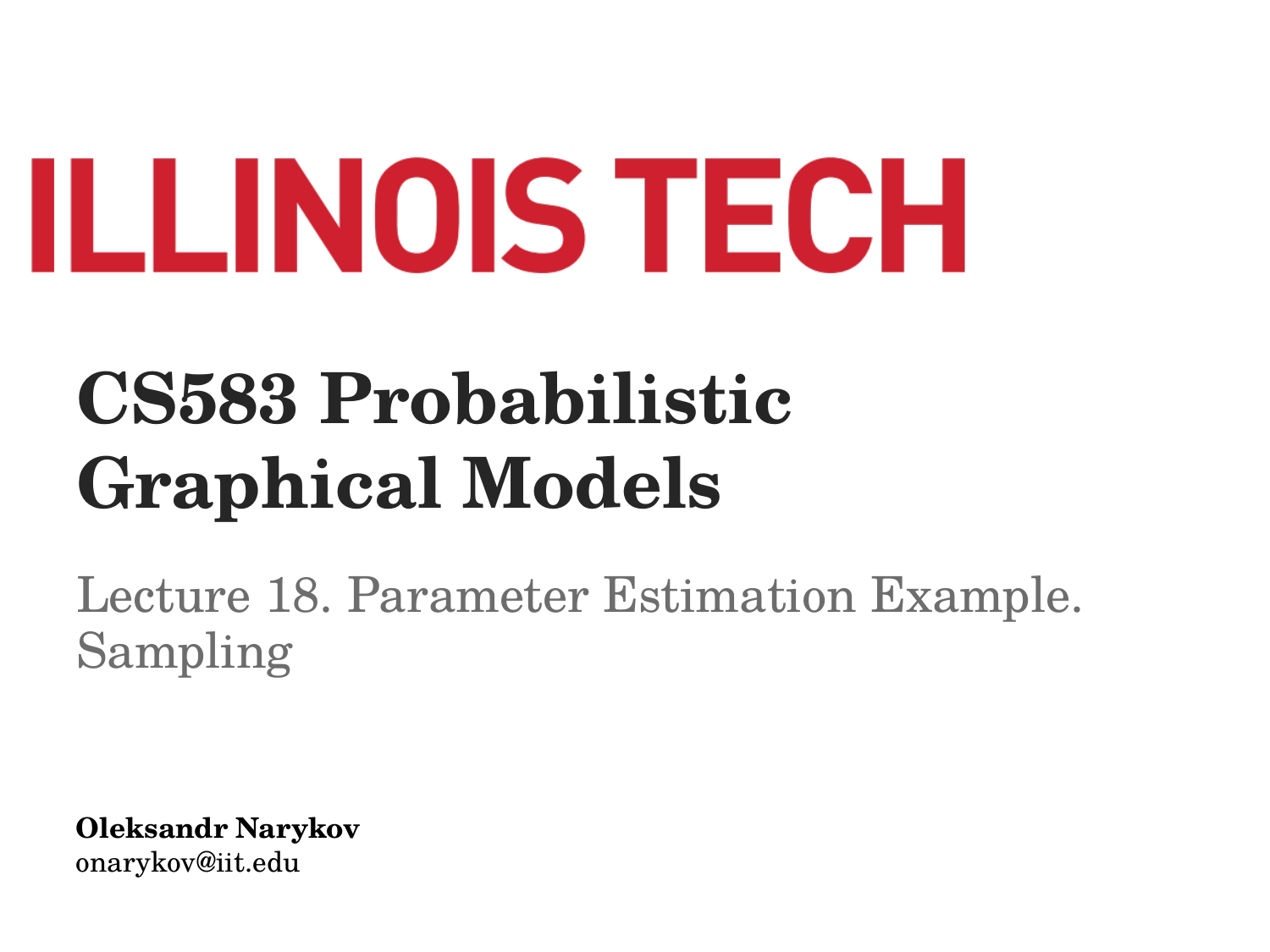

# CS583 Probabilistic Graphical Models
Lecture 18. Parameter Estimation Example. Sampling

Oleksandr Narykov
onarykov@iit.edu